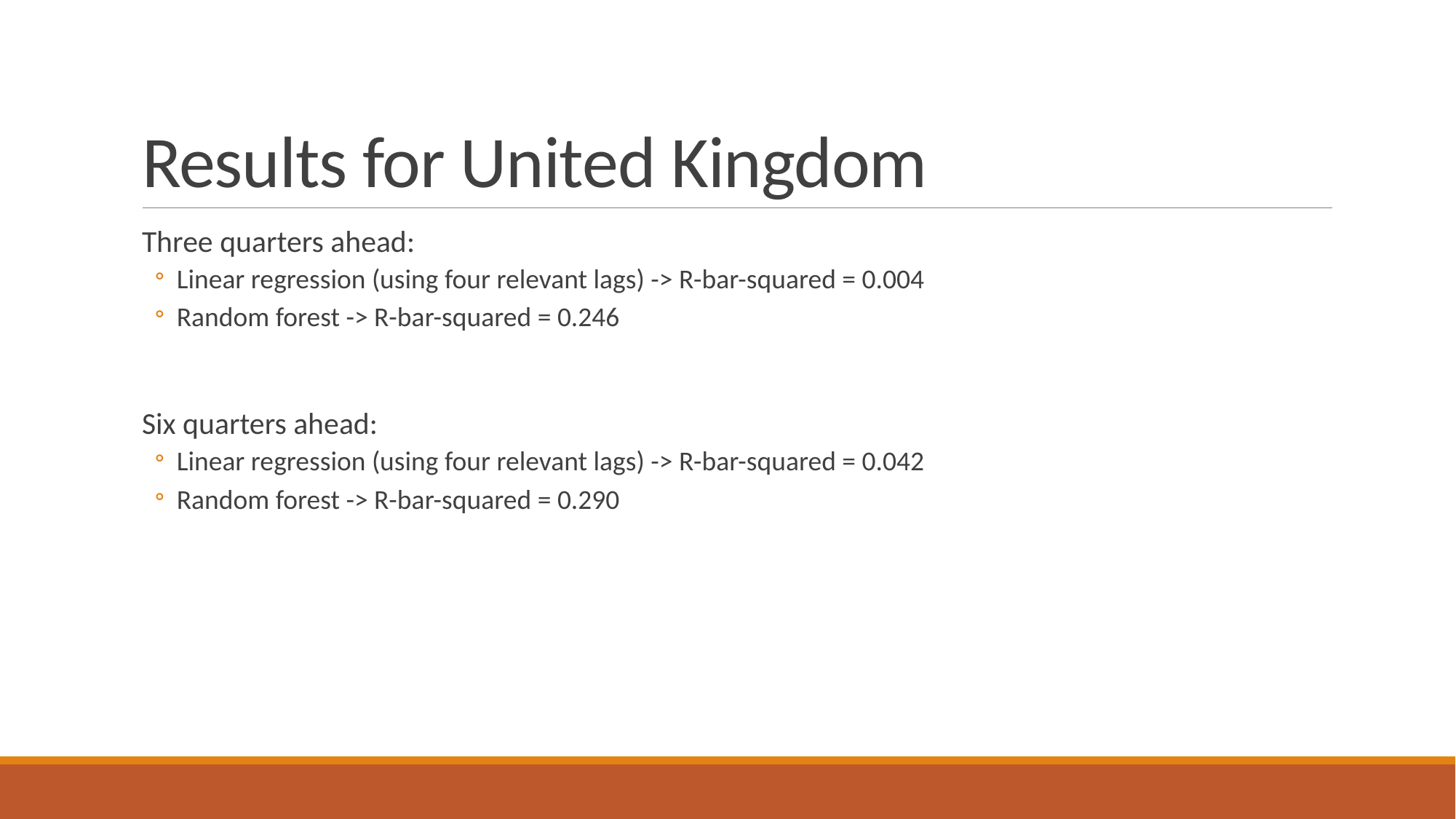

# Results for United Kingdom
Three quarters ahead:
Linear regression (using four relevant lags) -> R-bar-squared = 0.004
Random forest -> R-bar-squared = 0.246

Six quarters ahead:
Linear regression (using four relevant lags) -> R-bar-squared = 0.042
Random forest -> R-bar-squared = 0.290